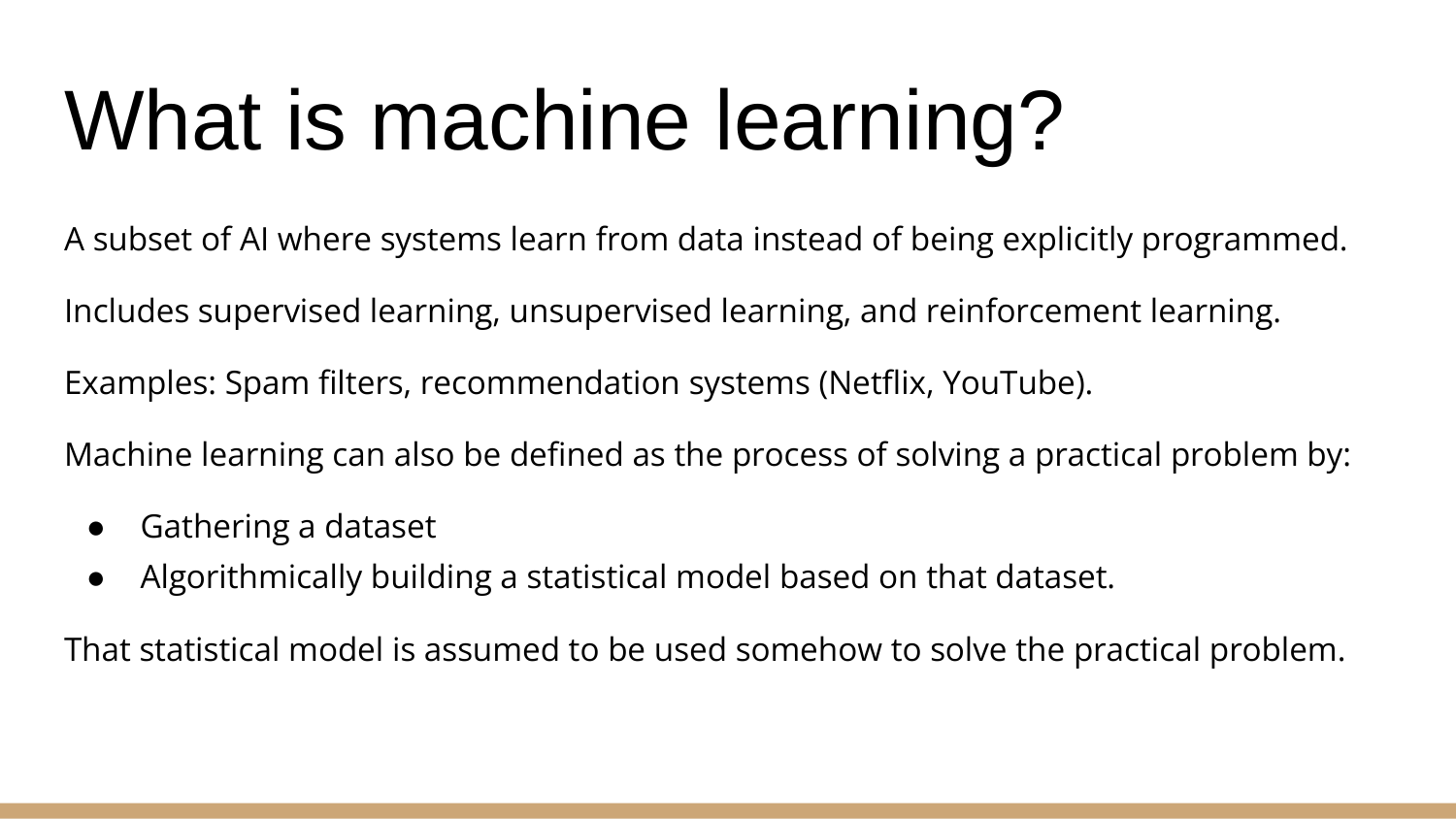

# What is machine learning?
A subset of AI where systems learn from data instead of being explicitly programmed.
Includes supervised learning, unsupervised learning, and reinforcement learning.
Examples: Spam filters, recommendation systems (Netflix, YouTube).
Machine learning can also be defined as the process of solving a practical problem by:
Gathering a dataset
Algorithmically building a statistical model based on that dataset.
That statistical model is assumed to be used somehow to solve the practical problem.